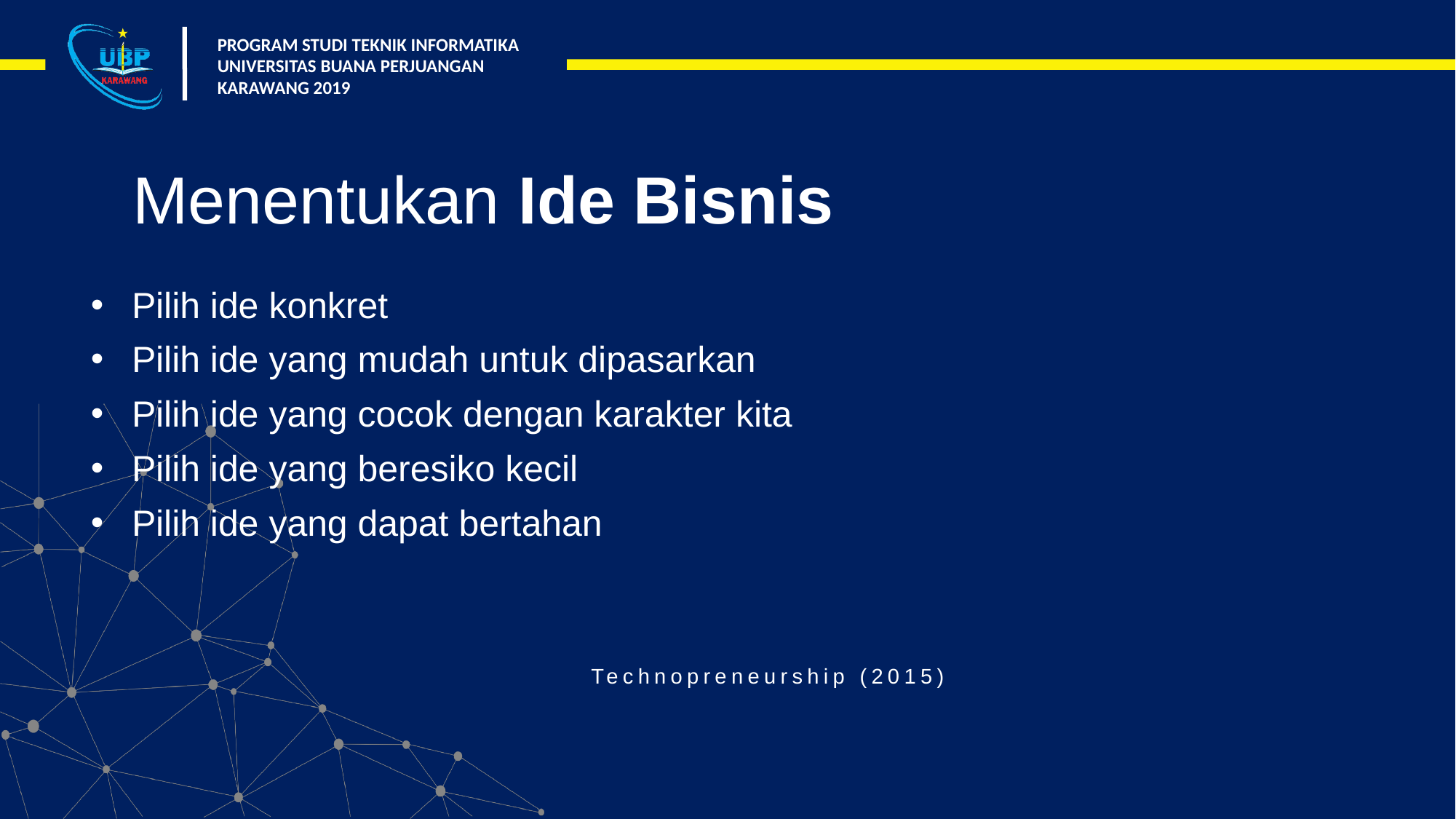

# Menentukan Ide Bisnis
Pilih ide konkret
Pilih ide yang mudah untuk dipasarkan
Pilih ide yang cocok dengan karakter kita
Pilih ide yang beresiko kecil
Pilih ide yang dapat bertahan
Technopreneurship (2015)